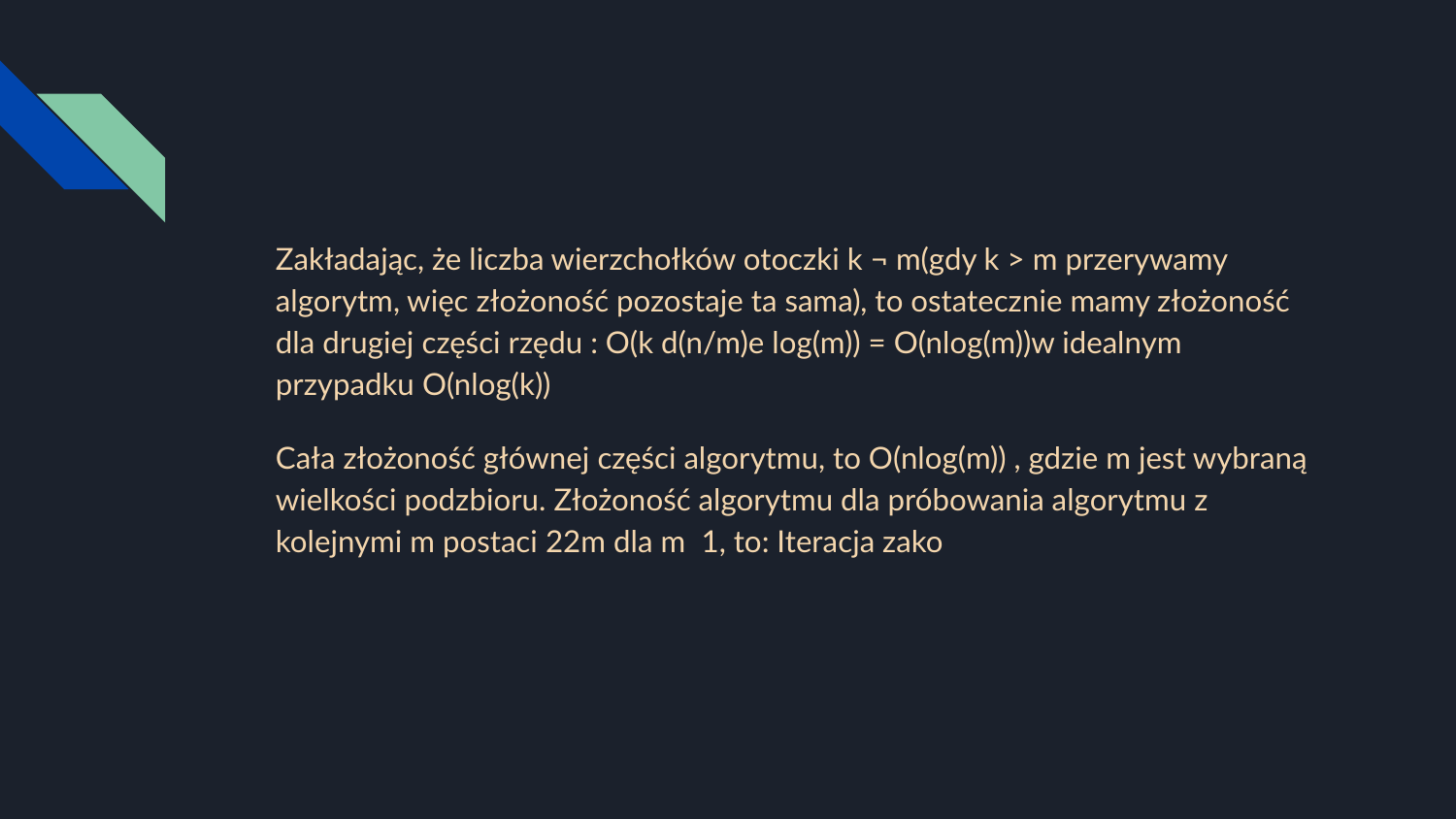

Zakładając, że liczba wierzchołków otoczki k ¬ m(gdy k > m przerywamy algorytm, więc złożoność pozostaje ta sama), to ostatecznie mamy złożoność dla drugiej części rzędu : O(k d(n/m)e log(m)) = O(nlog(m))w idealnym przypadku O(nlog(k))
Cała złożoność głównej części algorytmu, to O(nlog(m)) , gdzie m jest wybraną wielkości podzbioru. Złożoność algorytmu dla próbowania algorytmu z kolejnymi m postaci 22m dla m ­ 1, to: Iteracja zako